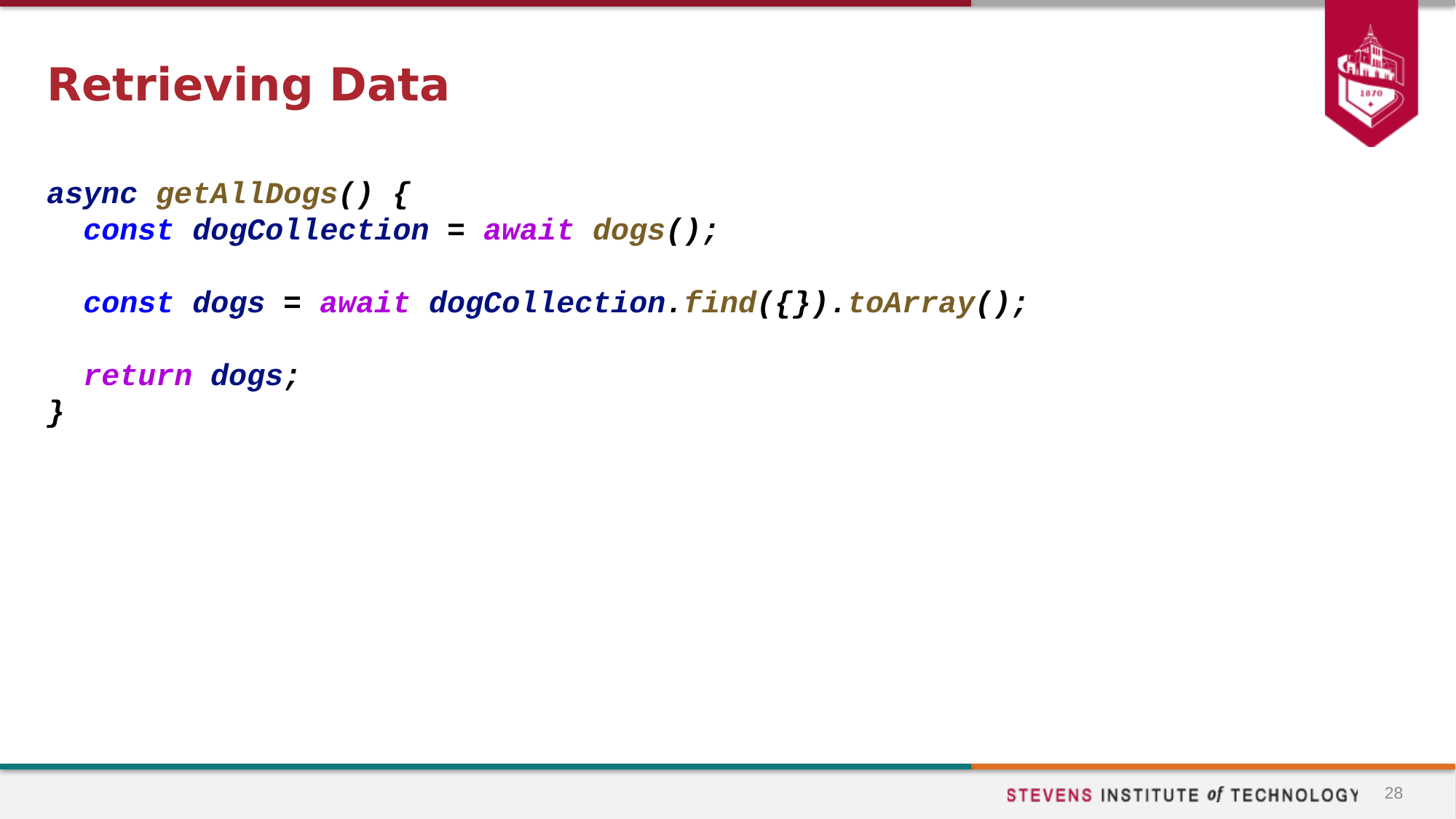

# Retrieving Data
async getAllDogs() {
  const dogCollection = await dogs();
  const dogs = await dogCollection.find({}).toArray();
  return dogs;
}

28